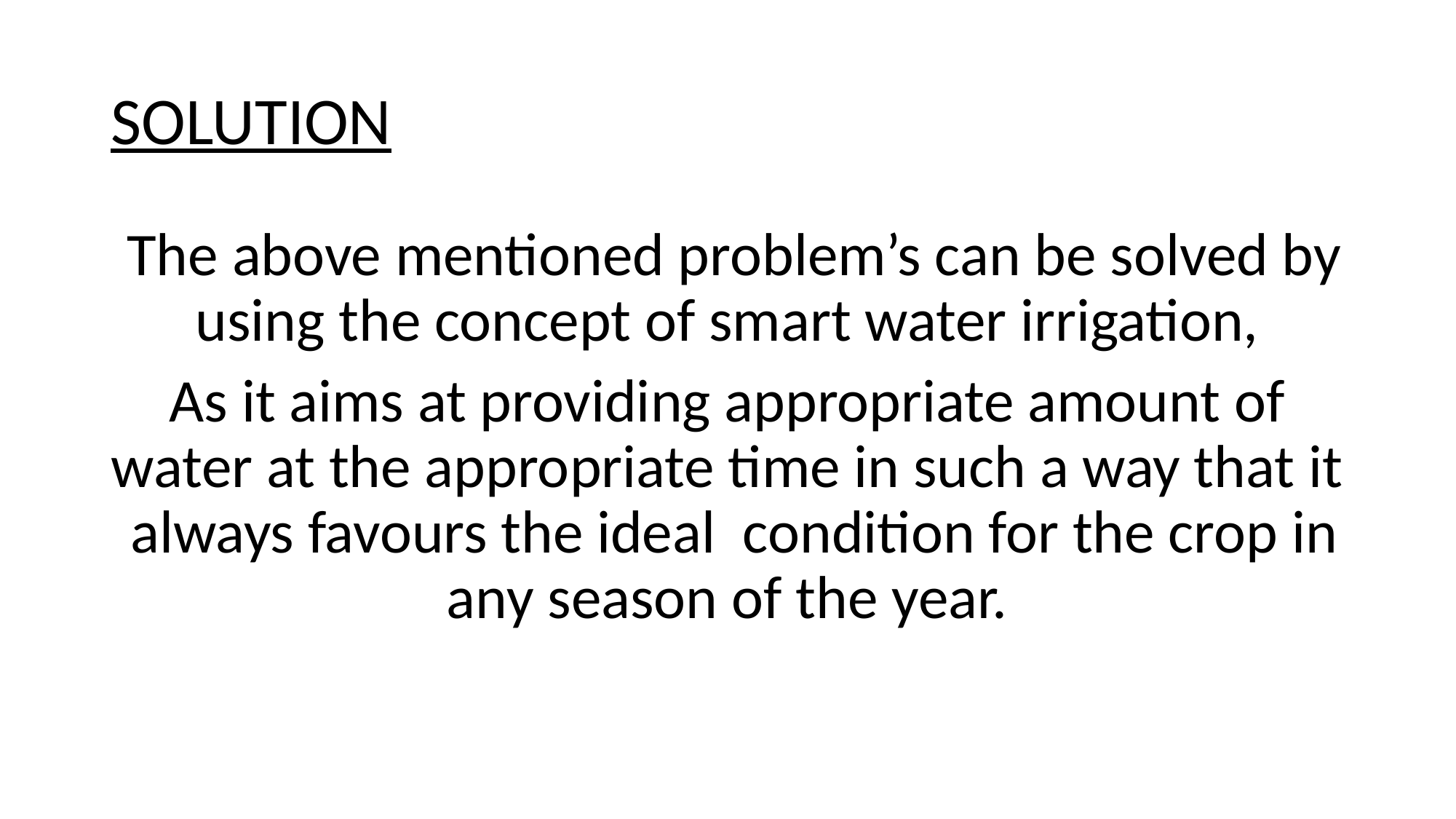

# SOLUTION
 The above mentioned problem’s can be solved by using the concept of smart water irrigation,
As it aims at providing appropriate amount of water at the appropriate time in such a way that it  always favours the ideal  condition for the crop in any season of the year.